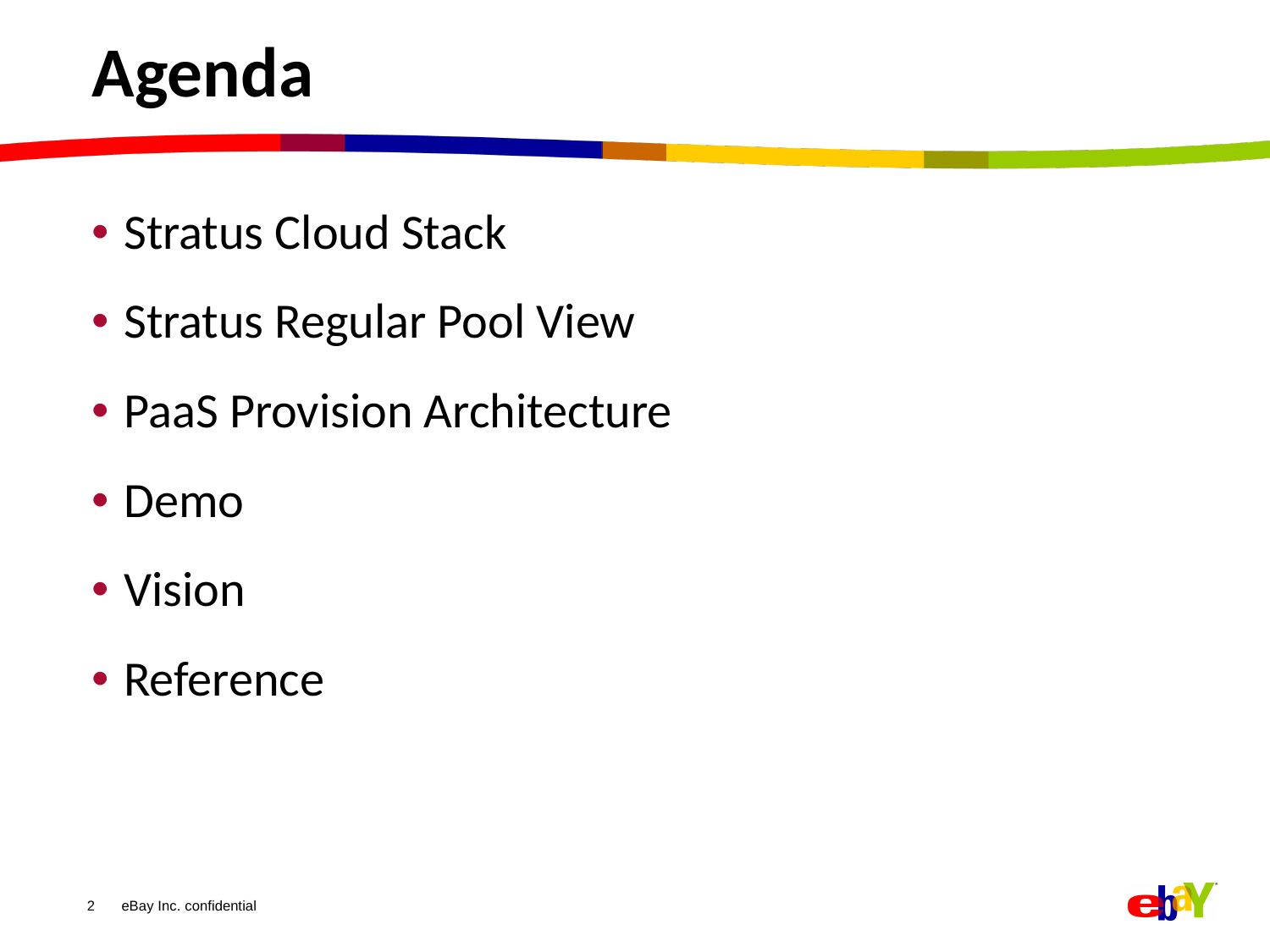

# Agenda
Stratus Cloud Stack
Stratus Regular Pool View
PaaS Provision Architecture
Demo
Vision
Reference

2